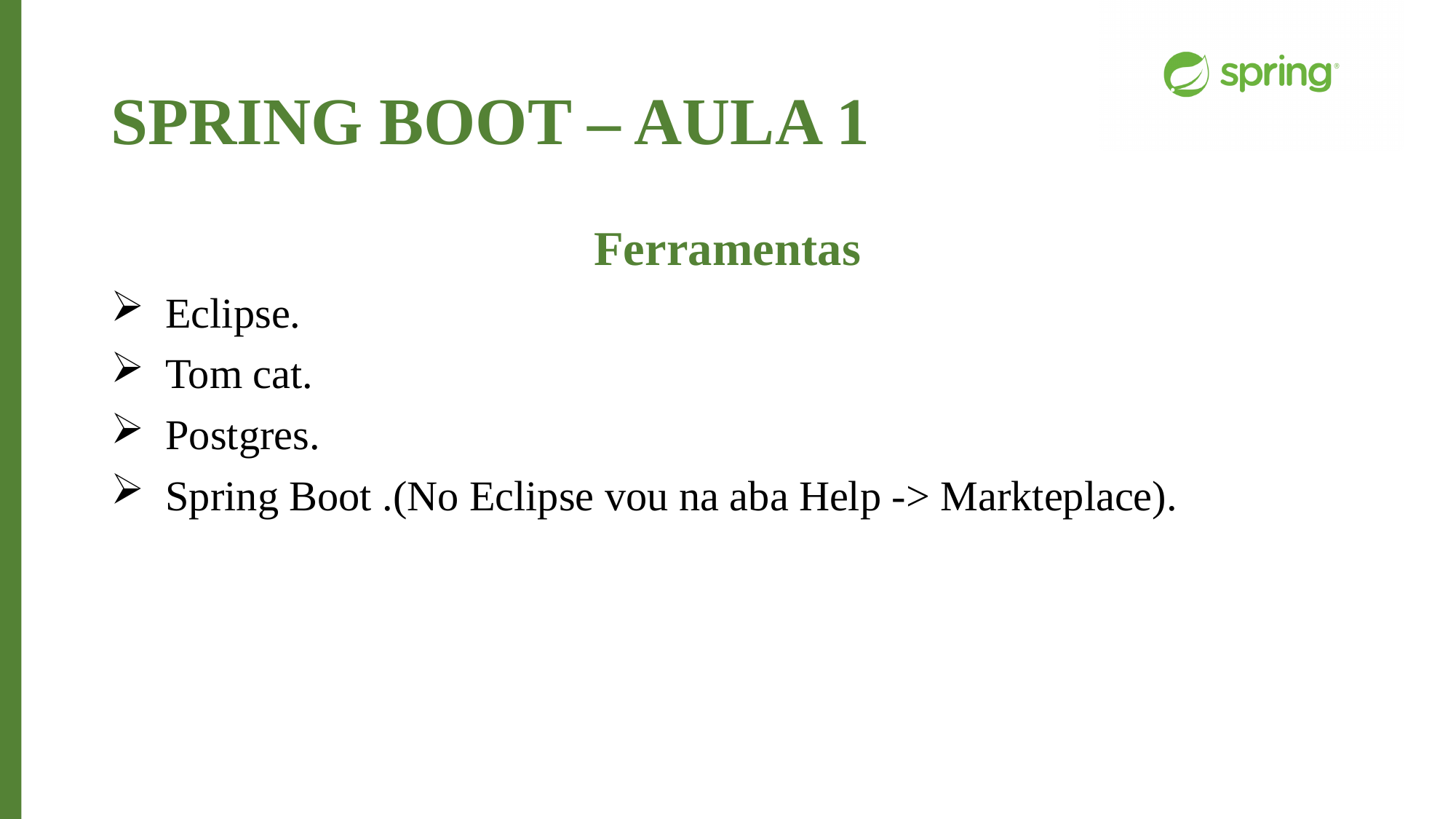

# SPRING BOOT – AULA 1
Ferramentas
Eclipse.
Tom cat.
Postgres.
Spring Boot .(No Eclipse vou na aba Help -> Markteplace).